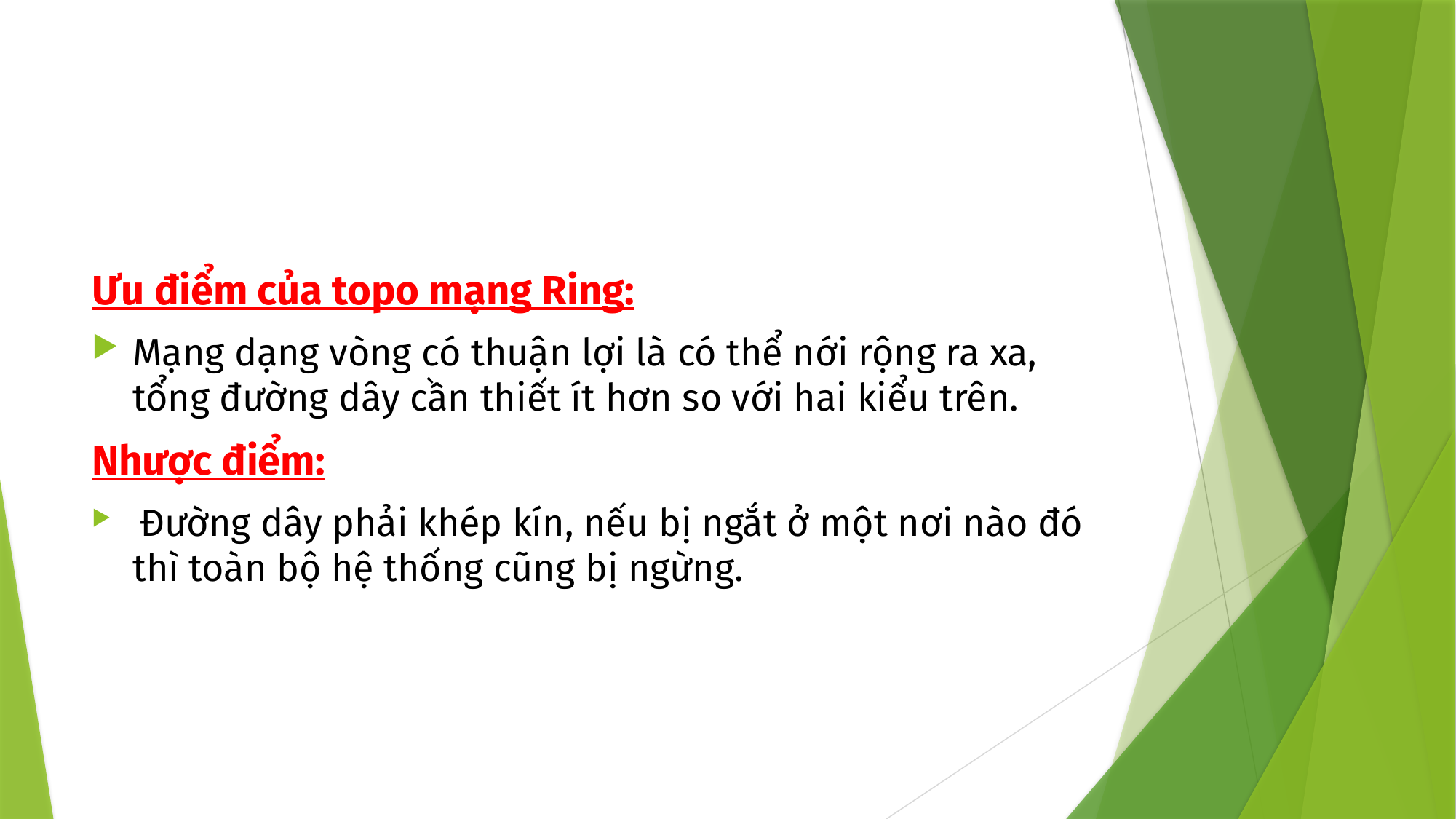

#
Ưu điểm của topo mạng Ring:
Mạng dạng vòng có thuận lợi là có thể nới rộng ra xa, tổng đường dây cần thiết ít hơn so với hai kiểu trên.
Nhược điểm:
 Đường dây phải khép kín, nếu bị ngắt ở một nơi nào đó thì toàn bộ hệ thống cũng bị ngừng.